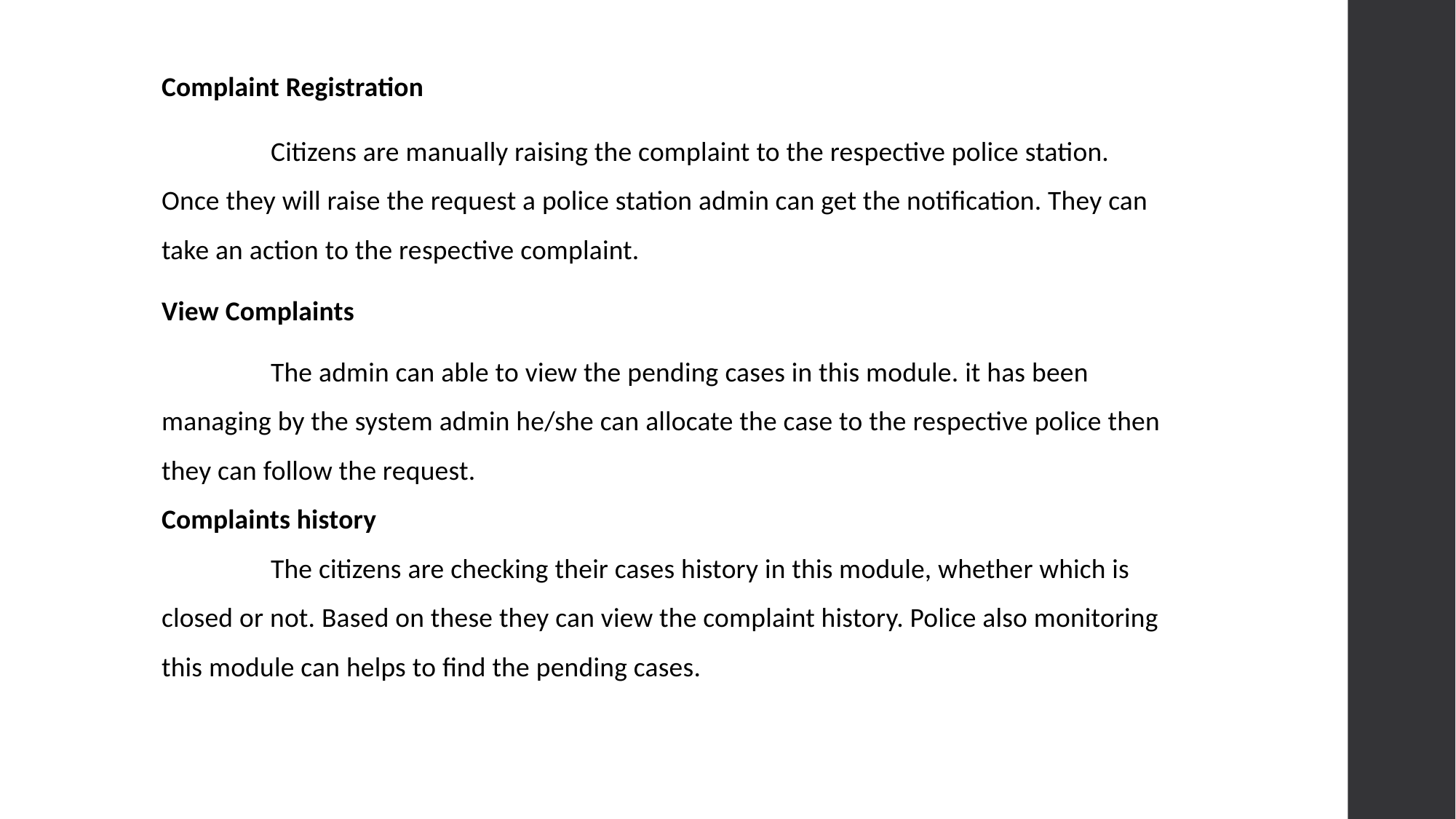

Complaint Registration
	Citizens are manually raising the complaint to the respective police station. Once they will raise the request a police station admin can get the notification. They can take an action to the respective complaint.
View Complaints
	The admin can able to view the pending cases in this module. it has been managing by the system admin he/she can allocate the case to the respective police then they can follow the request.
Complaints history
	The citizens are checking their cases history in this module, whether which is closed or not. Based on these they can view the complaint history. Police also monitoring this module can helps to find the pending cases.